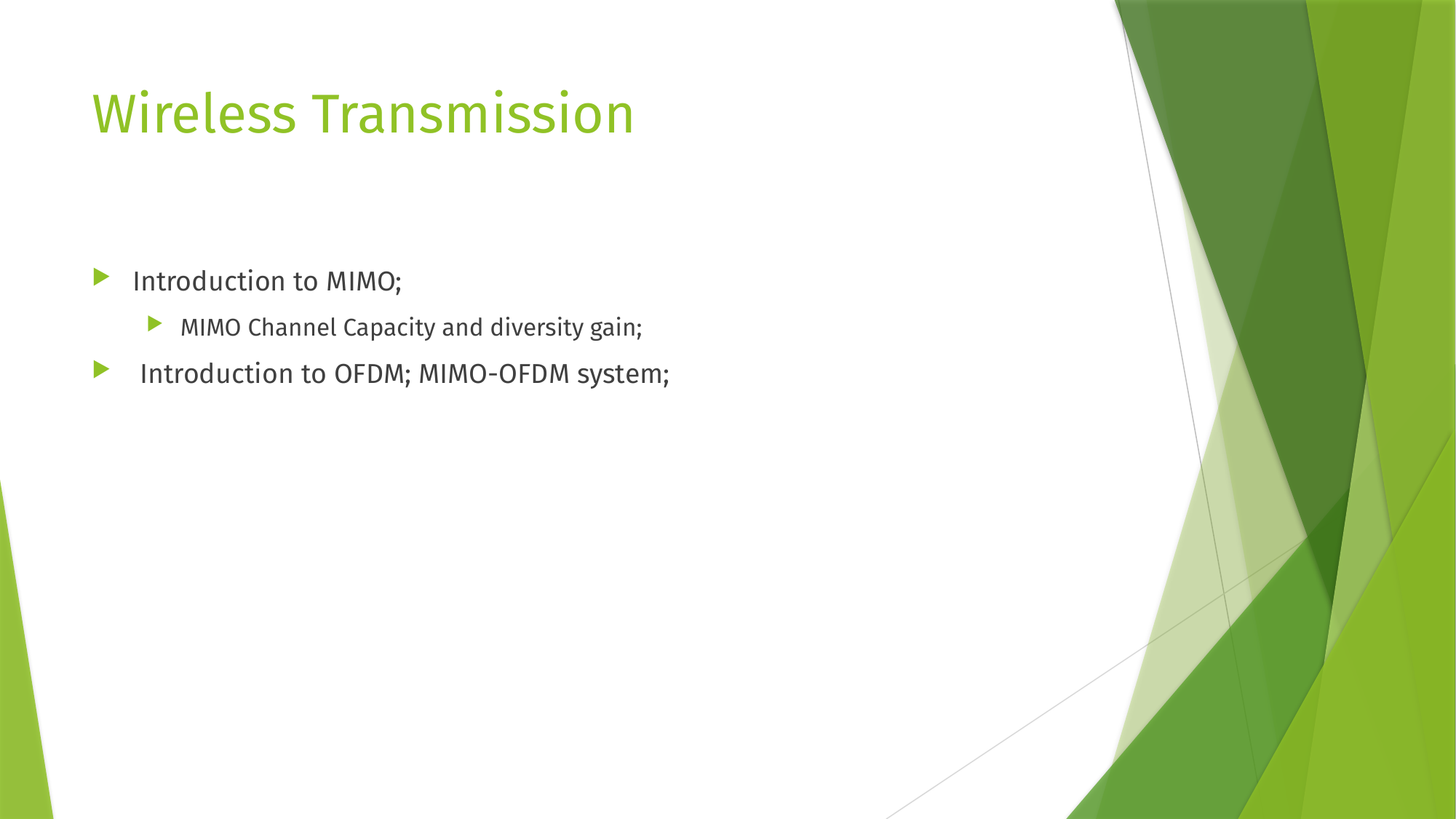

# Wireless Transmission
Introduction to MIMO;
MIMO Channel Capacity and diversity gain;
 Introduction to OFDM; MIMO-OFDM system;